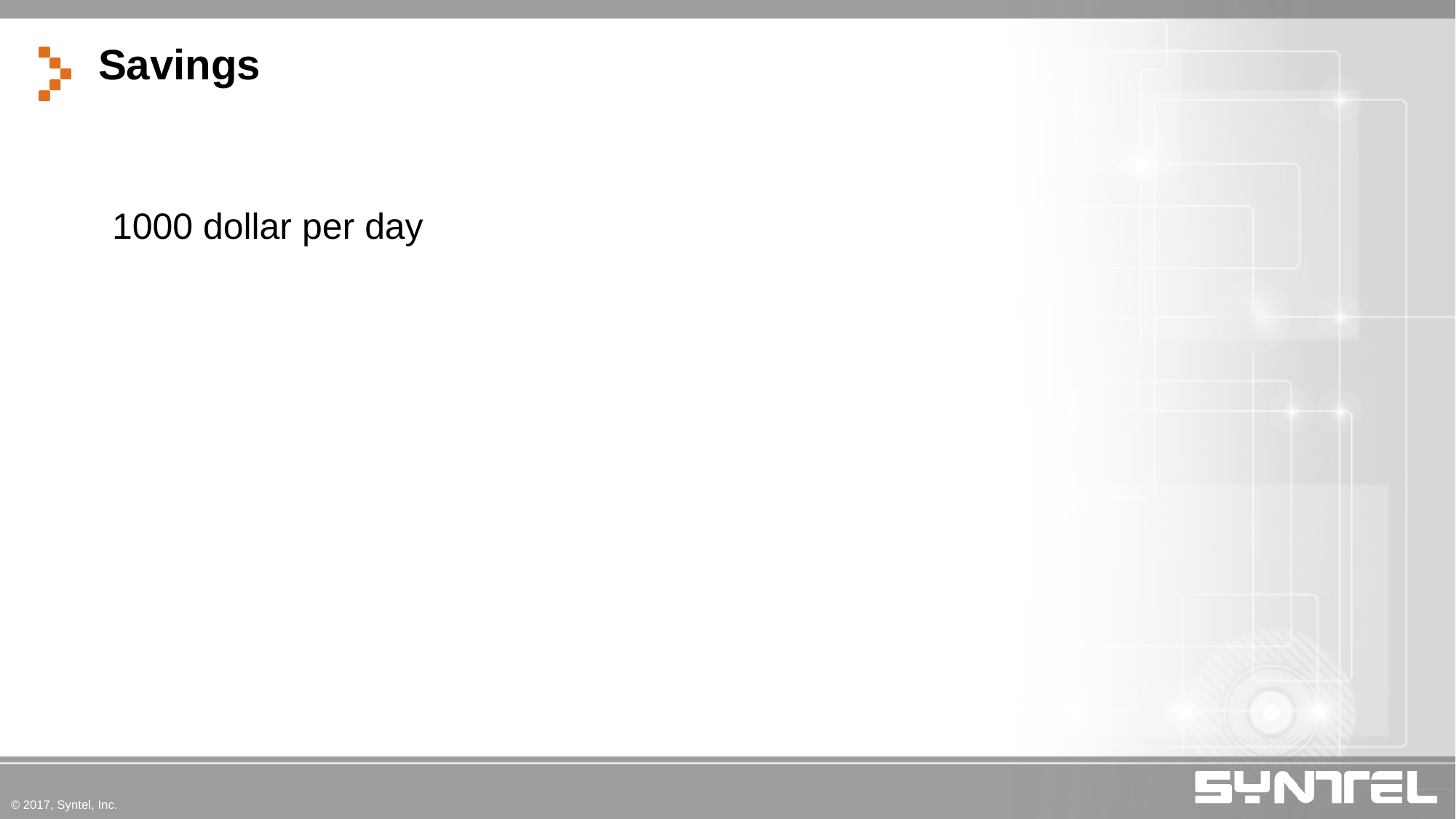

Savings

1000 dollar per day
© 2017, Syntel, Inc.